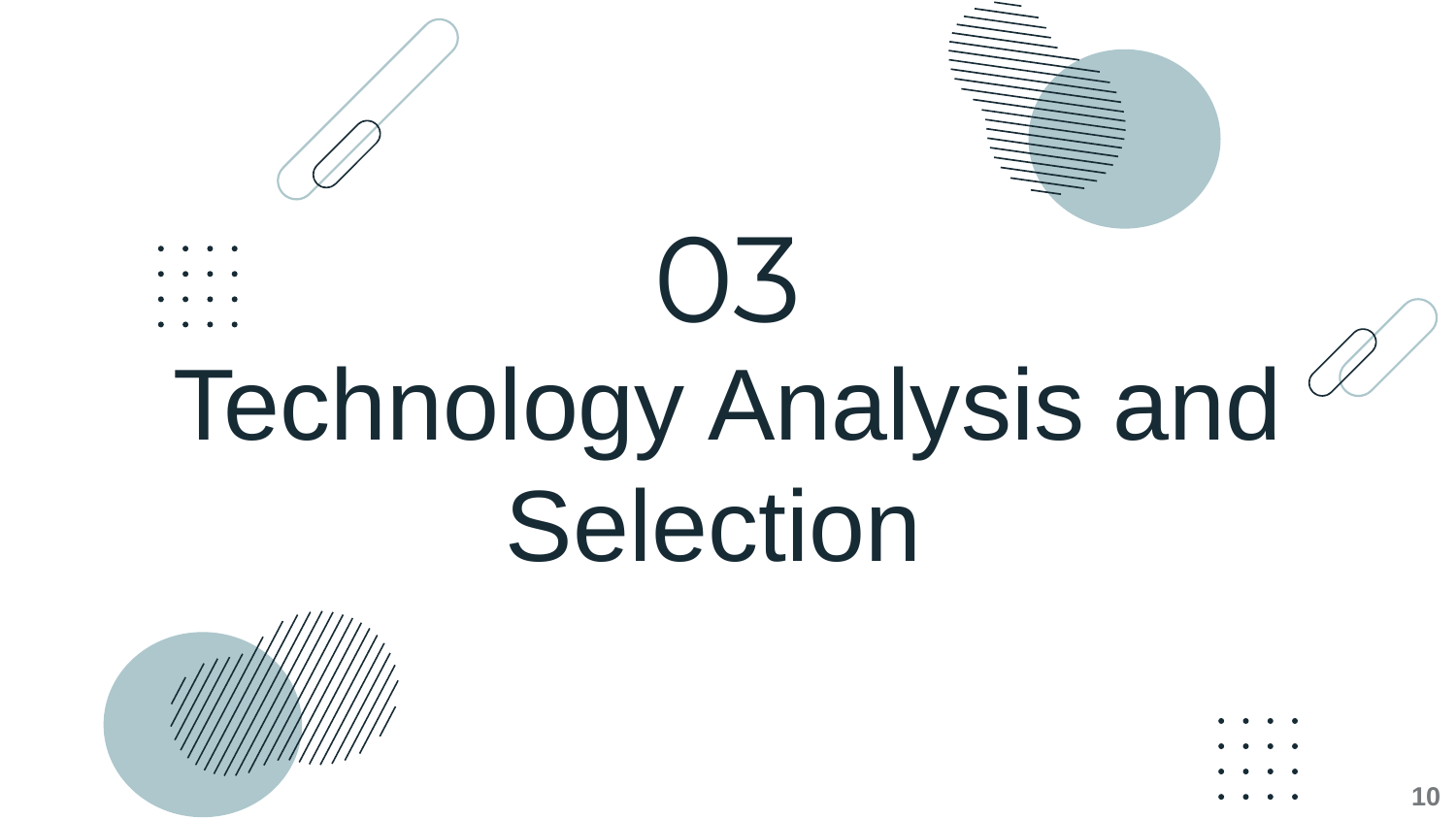

03
# Technology Analysis and Selection
10